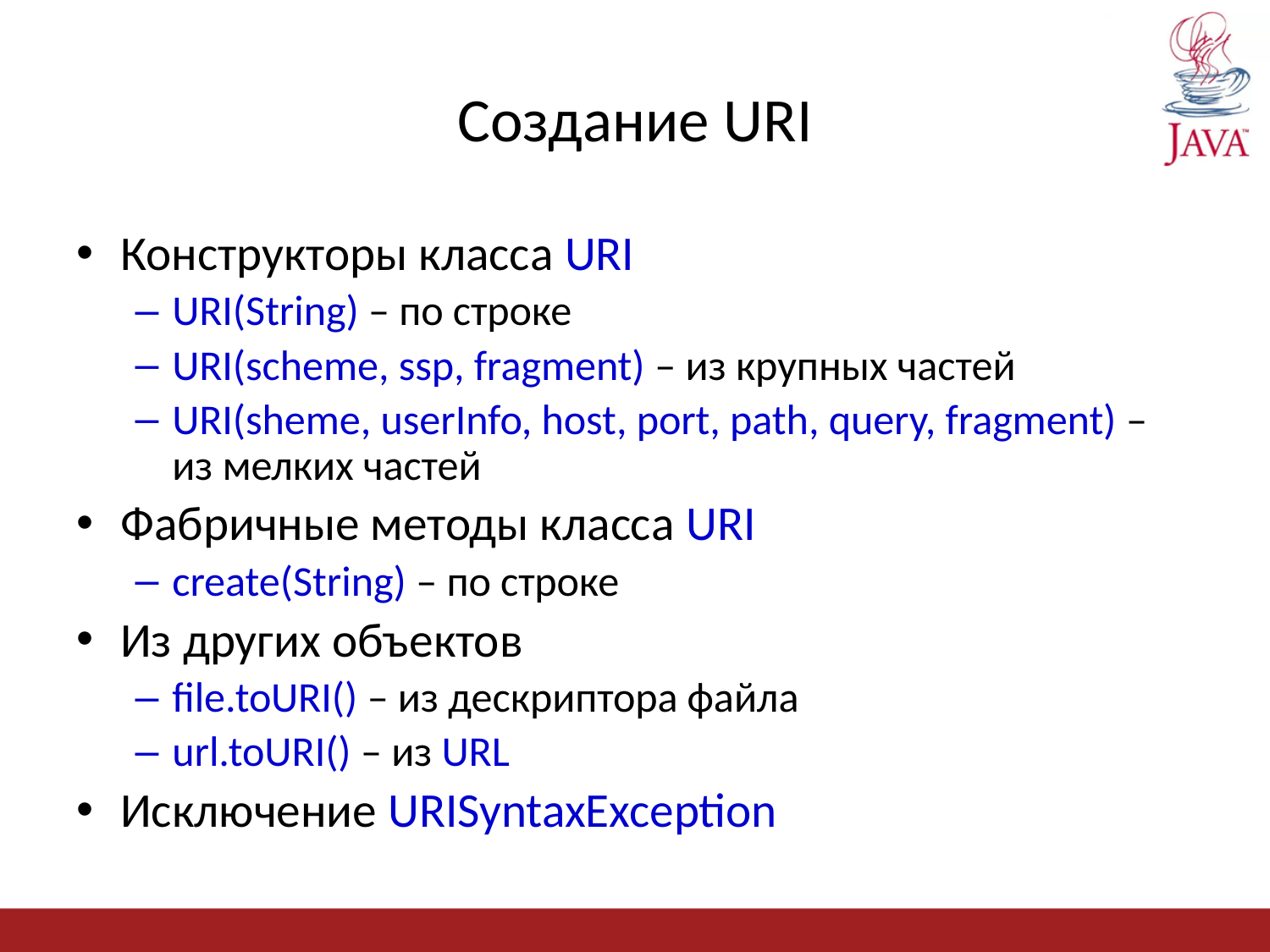

# Создание URI
Конструкторы класса URI
URI(String) – по строке
URI(scheme, ssp, fragment) – из крупных частей
URI(sheme, userInfo, host, port, path, query, fragment) – из мелких частей
Фабричные методы класса URI
create(String) – по строке
Из других объектов
file.toURI() – из дескриптора файла
url.toURI() – из URL
Исключение URISyntaxException